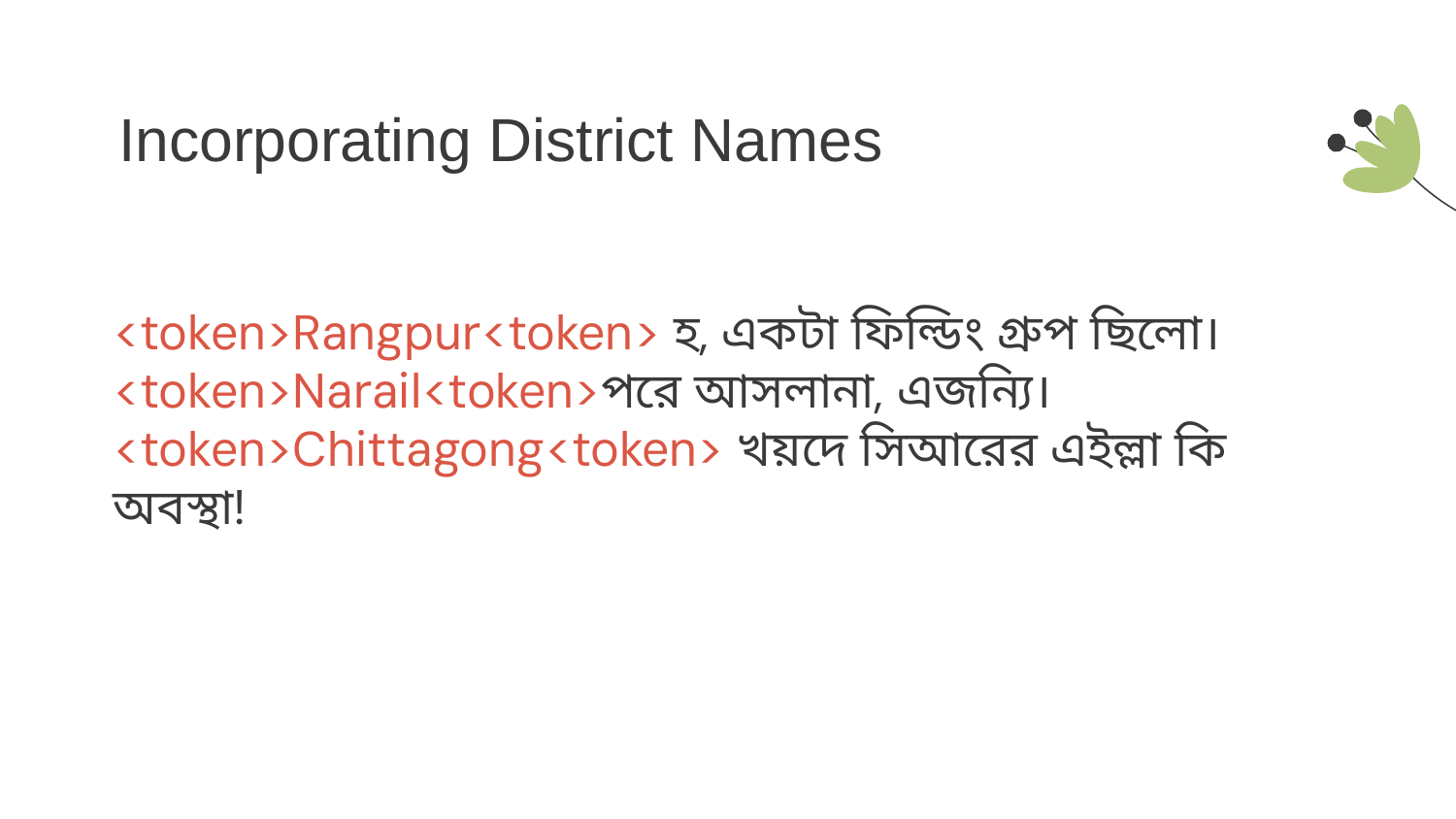

# Incorporating District Names
<token>Rangpur<token> হ, একটা ফিল্ডিং গ্রুপ ছিলো।
<token>Narail<token>পরে আসলানা, এজন্যি।
<token>Chittagong<token> খয়দে সিআরের এইল্লা কি অবস্থা!